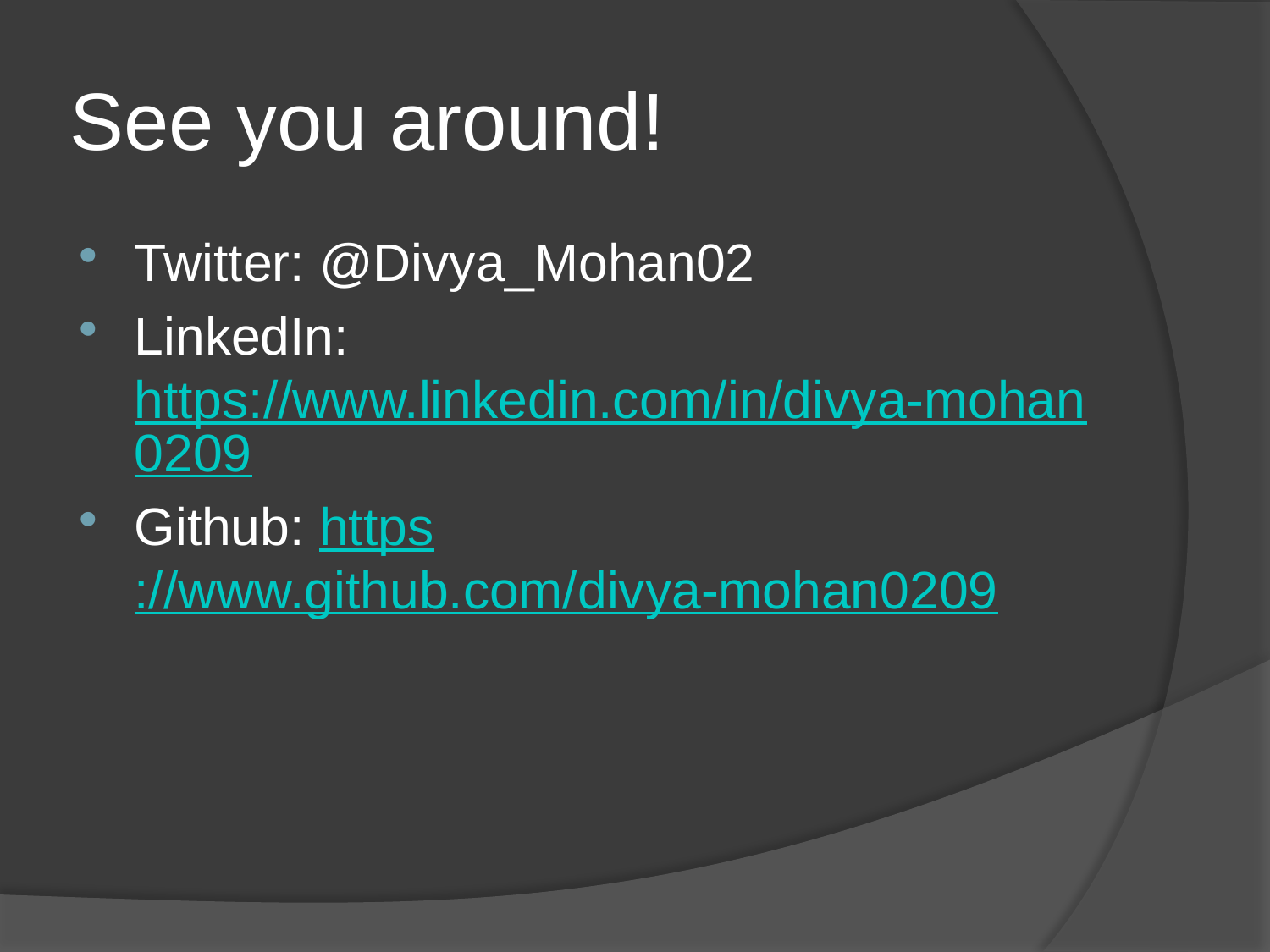

# See you around!
Twitter: @Divya_Mohan02
LinkedIn: https://www.linkedin.com/in/divya-mohan0209
Github: https://www.github.com/divya-mohan0209